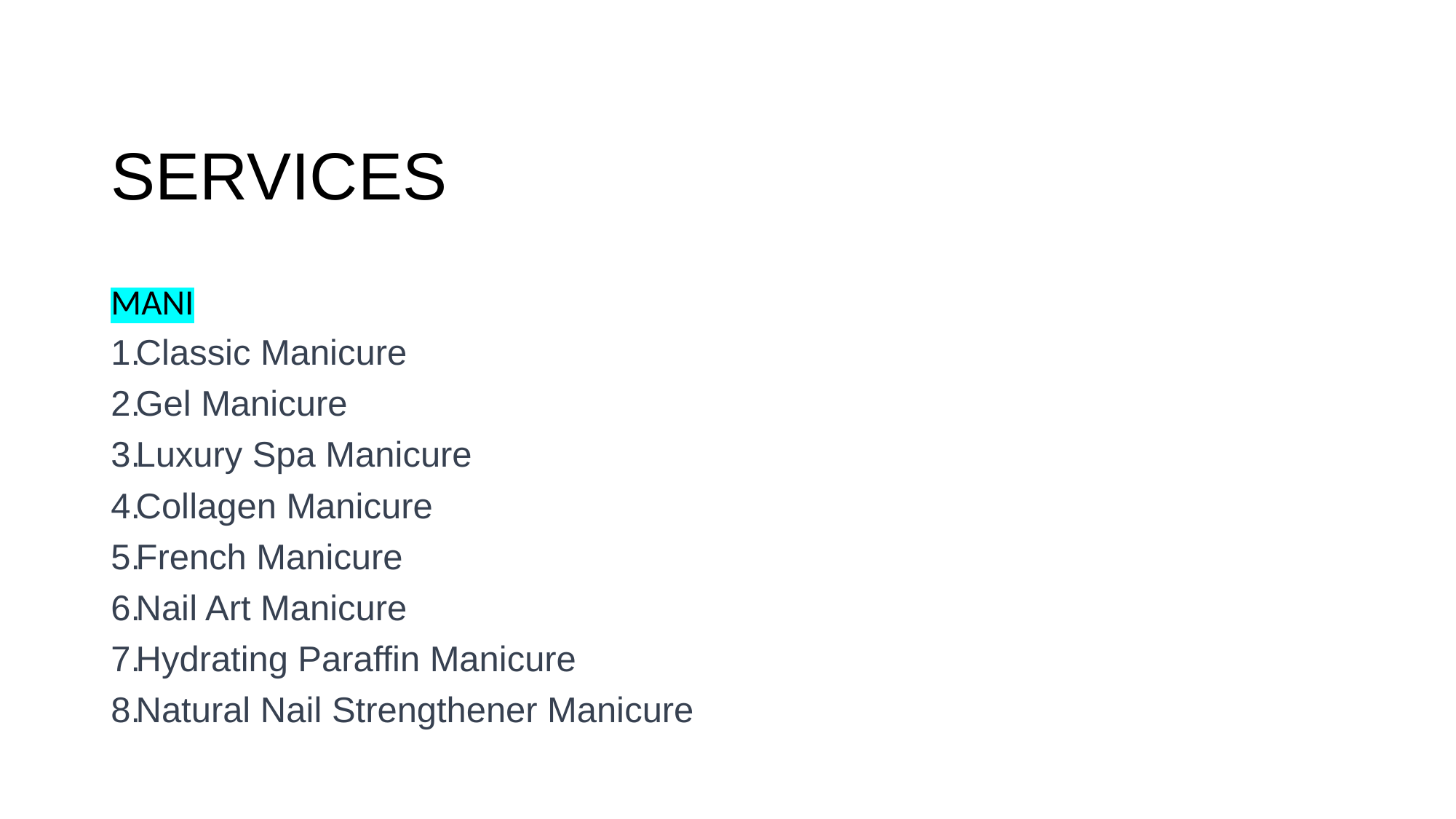

SERVICES

MANI
Classic Manicure
Gel Manicure
Luxury Spa Manicure
Collagen Manicure
French Manicure
Nail Art Manicure
Hydrating Paraffin Manicure
Natural Nail Strengthener Manicure